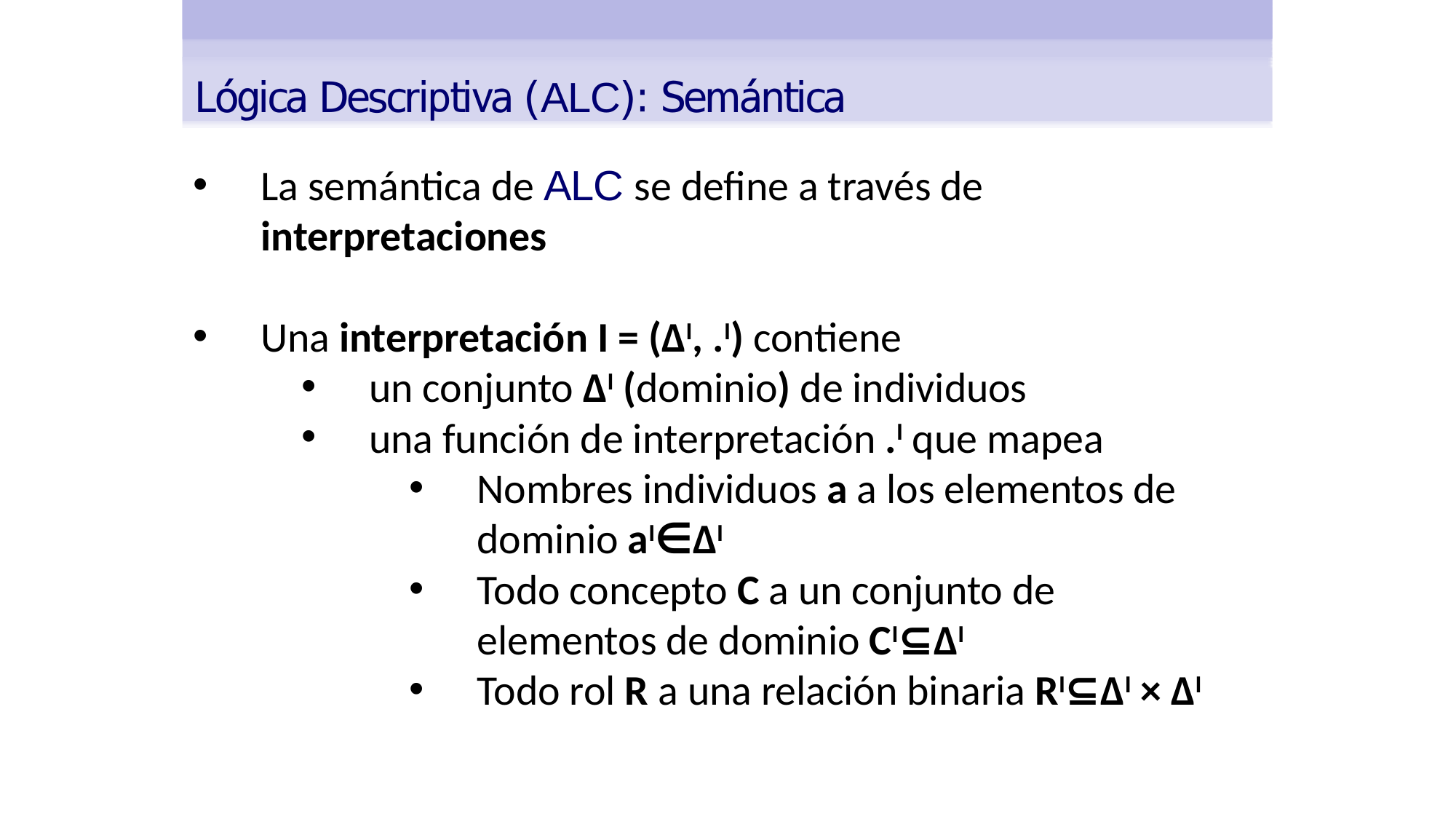

Lógica Descriptiva (ALC): Semántica

La semántica de ALC se define a través de interpretaciones

Una interpretación I = (ΔI, .I) contiene
un conjunto ΔI (dominio) de individuos
una función de interpretación .I que mapea
Nombres individuos a a los elementos de dominio aI∈ΔI
Todo concepto C a un conjunto de elementos de dominio CI⊆ΔI
Todo rol R a una relación binaria RI⊆ΔI × ΔI